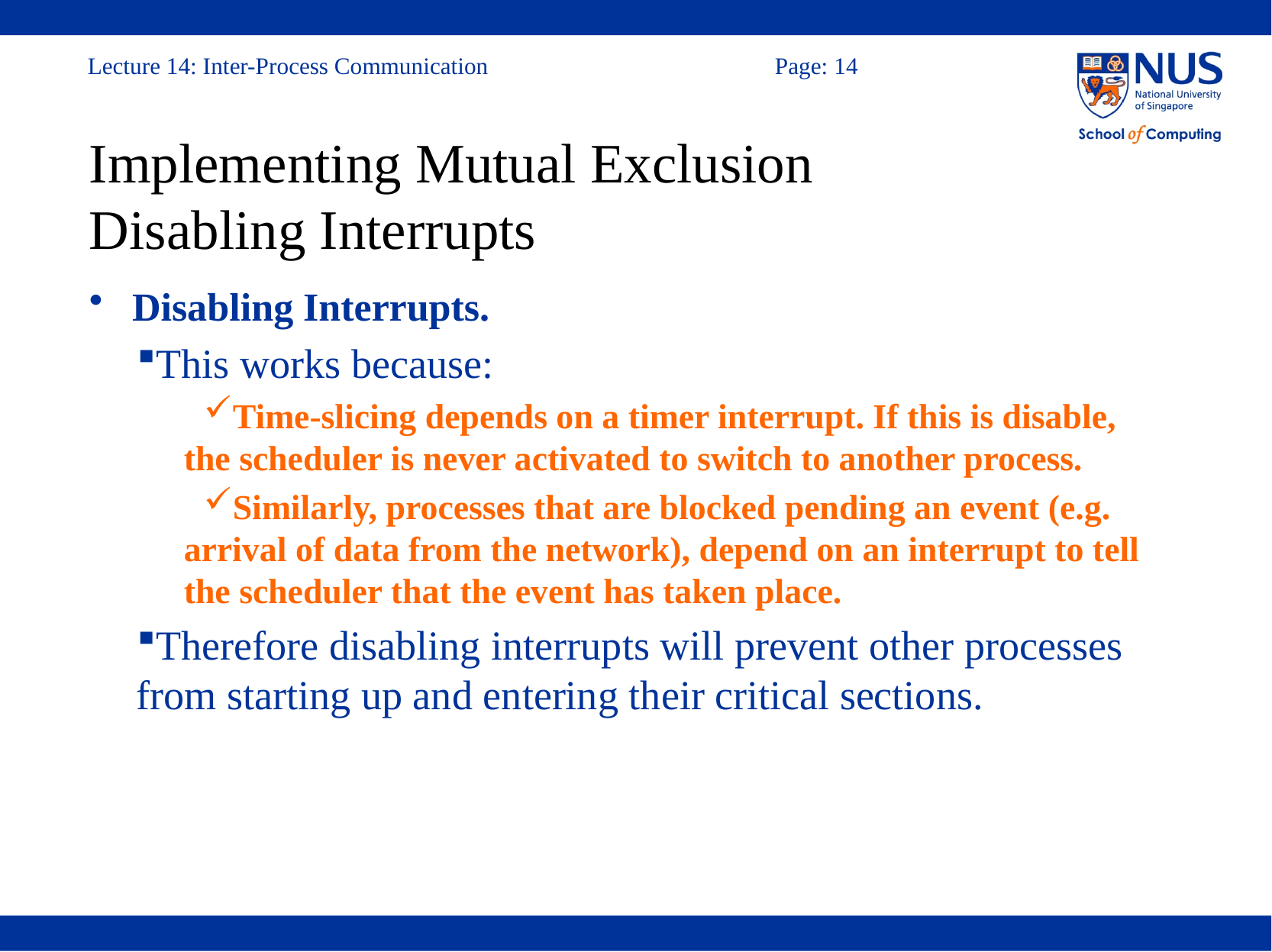

# Implementing Mutual Exclusion Disabling Interrupts
Disabling Interrupts.
This works because:
Time-slicing depends on a timer interrupt. If this is disable, the scheduler is never activated to switch to another process.
Similarly, processes that are blocked pending an event (e.g. arrival of data from the network), depend on an interrupt to tell the scheduler that the event has taken place.
Therefore disabling interrupts will prevent other processes from starting up and entering their critical sections.